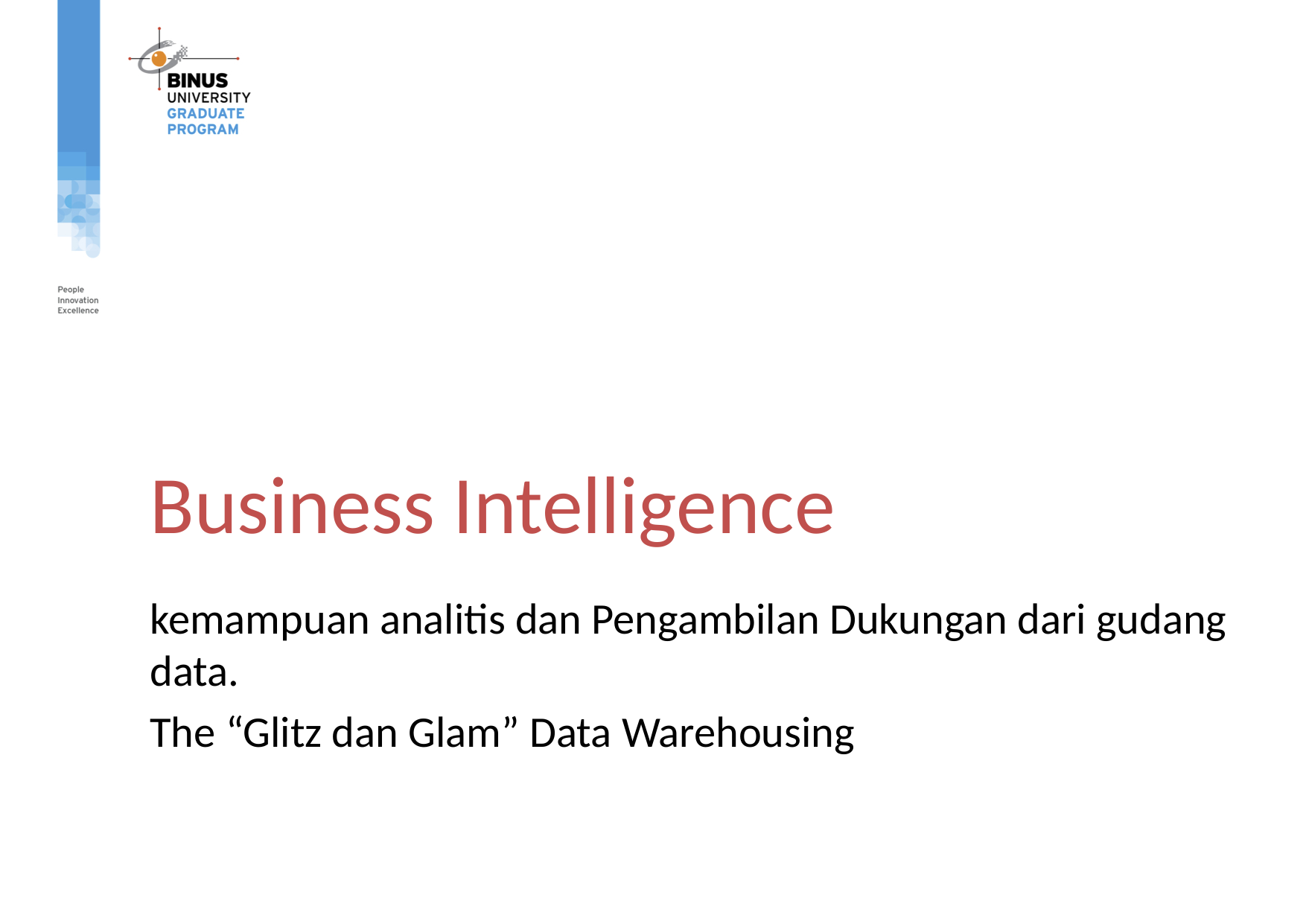

Business Intelligence
kemampuan analitis dan Pengambilan Dukungan dari gudang data.
The “Glitz dan Glam” Data Warehousing